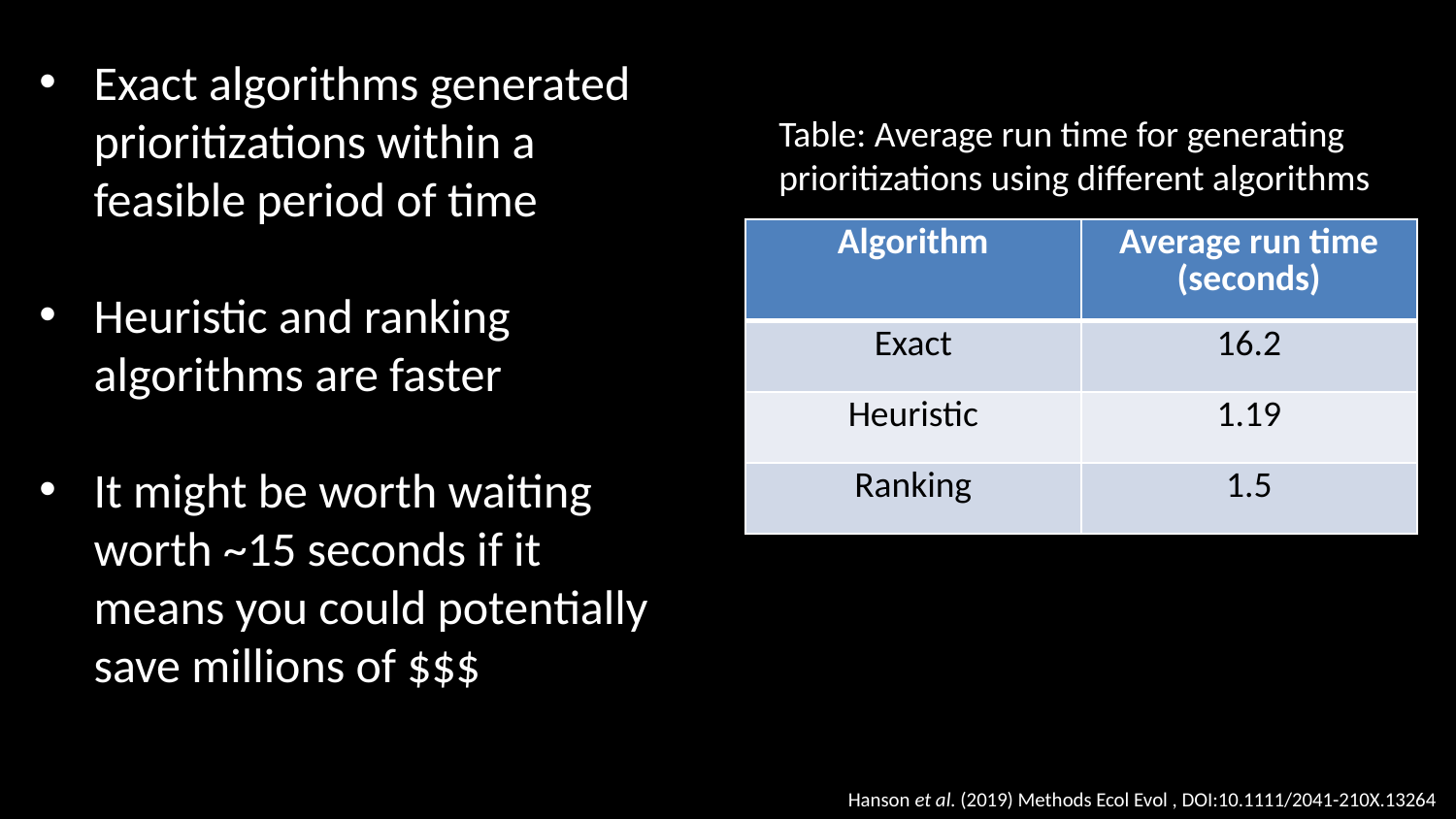

Exact algorithms generated prioritizations within a feasible period of time

Heuristic and ranking algorithms are faster

It might be worth waiting worth ~15 seconds if it means you could potentially save millions of $$$
Table: Average run time for generating prioritizations using different algorithms
| Algorithm | Average run time (seconds) |
| --- | --- |
| Exact | 16.2 |
| Heuristic | 1.19 |
| Ranking | 1.5 |
Hanson et al. (2019) Methods Ecol Evol , DOI:10.1111/2041-210X.13264